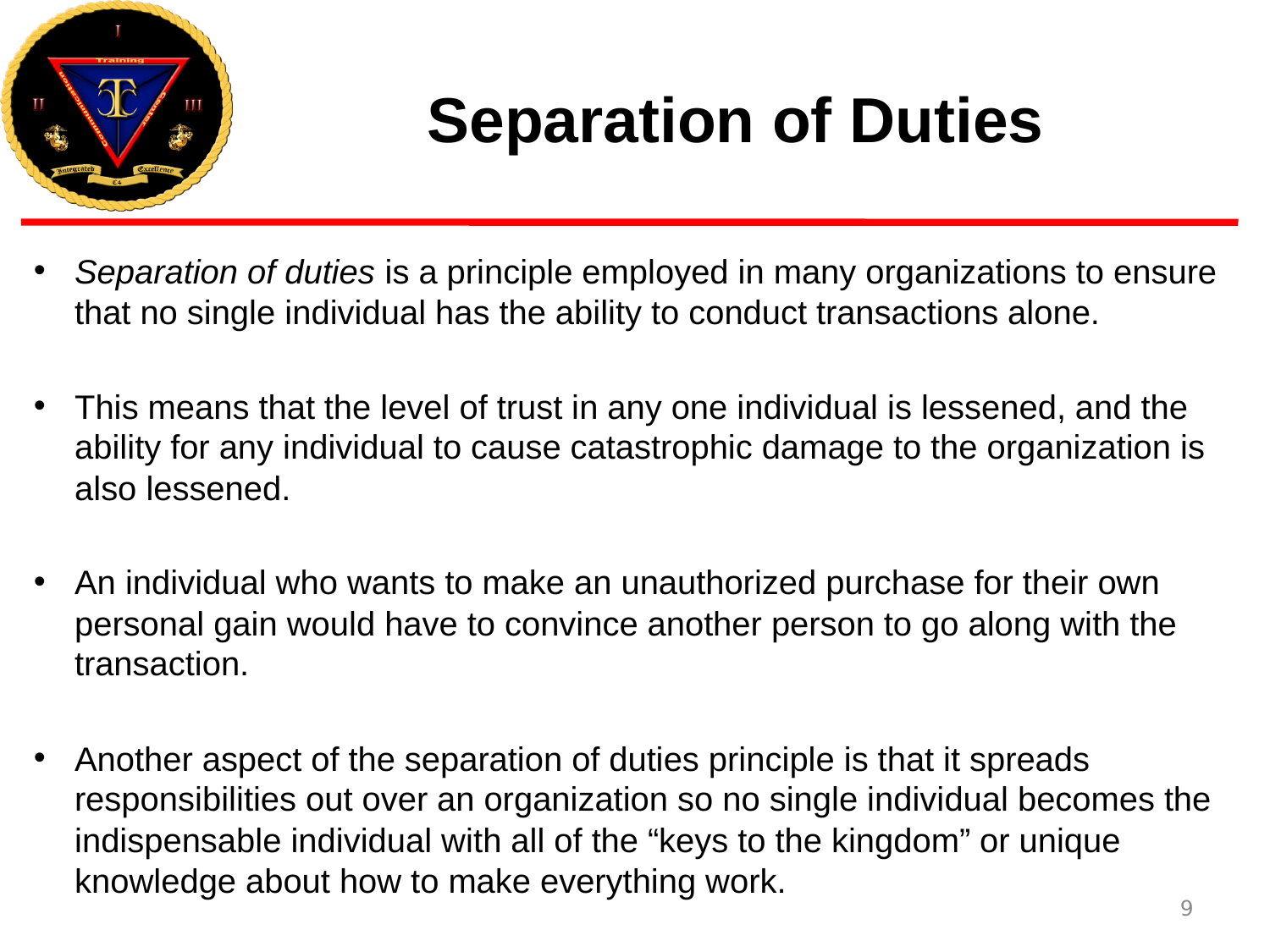

# Separation of Duties
Separation of duties is a principle employed in many organizations to ensure that no single individual has the ability to conduct transactions alone.

This means that the level of trust in any one individual is lessened, and the ability for any individual to cause catastrophic damage to the organization is also lessened.

An individual who wants to make an unauthorized purchase for their own personal gain would have to convince another person to go along with the transaction.

Another aspect of the separation of duties principle is that it spreads responsibilities out over an organization so no single individual becomes the indispensable individual with all of the “keys to the kingdom” or unique knowledge about how to make everything work.
9